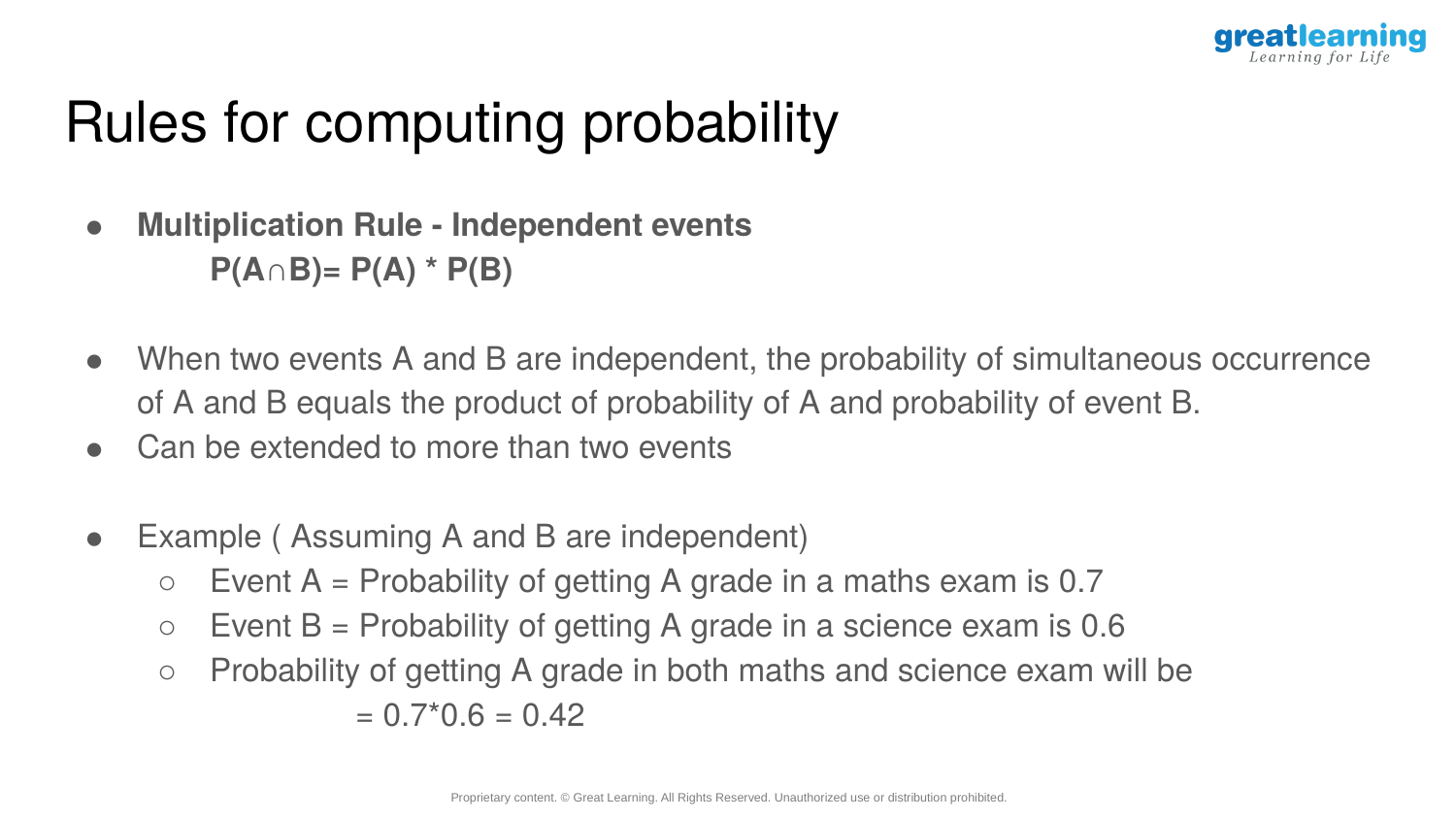

# Rules for computing probability
Multiplication Rule - Independent events
	P(A∩B)= P(A) * P(B)

When two events A and B are independent, the probability of simultaneous occurrence  of A and B equals the product of probability of A and probability of event B.
Can be extended to more than two events

Example ( Assuming A and B are independent)
Event A = Probability of getting A grade in a maths exam is 0.7
Event B = Probability of getting A grade in a science exam is 0.6
Probability of getting A grade in both maths and science exam will be
= 0.7*0.6 = 0.42